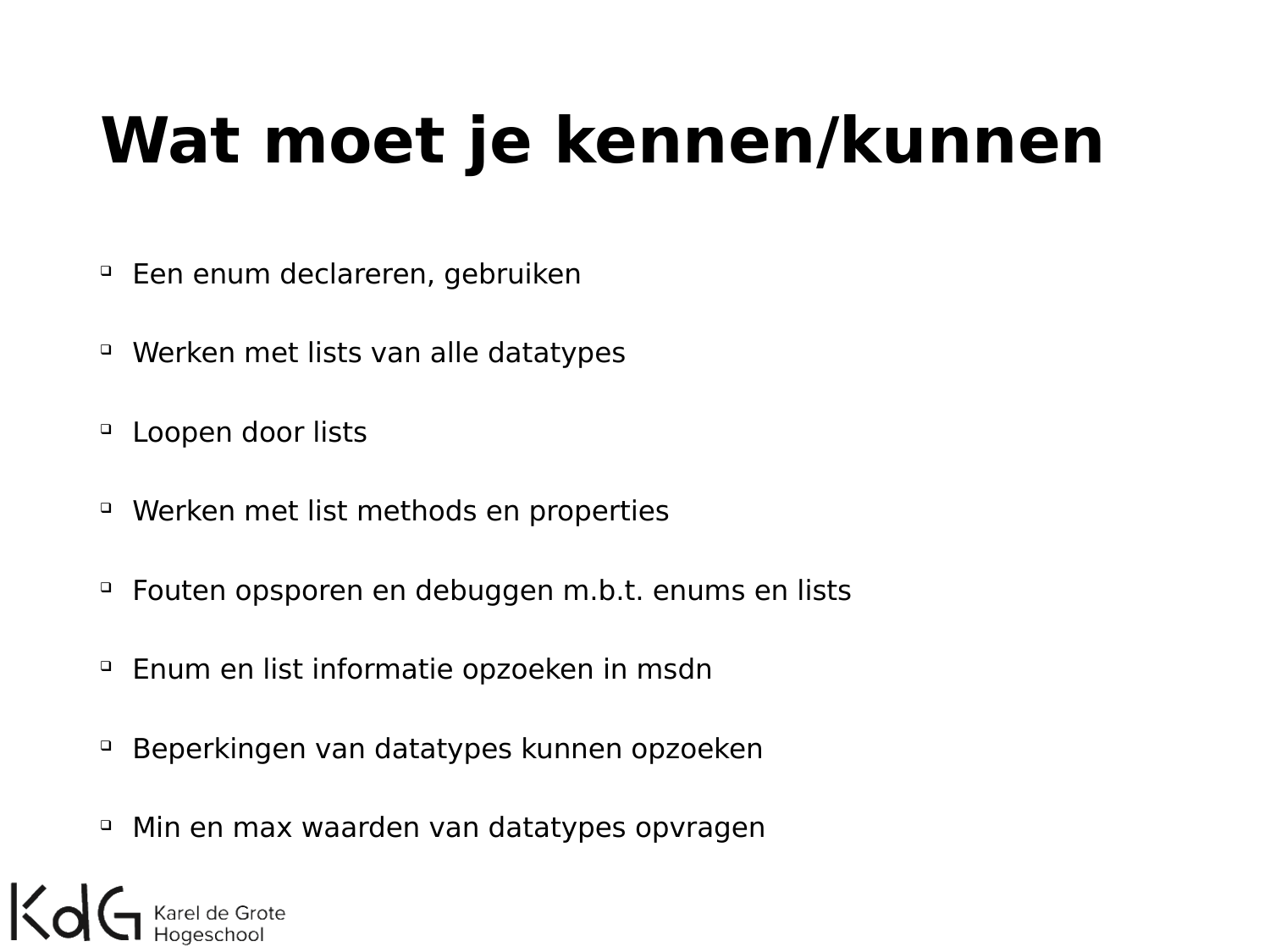

# Wat moet je kennen/kunnen
Een enum declareren, gebruiken

Werken met lists van alle datatypes

Loopen door lists

Werken met list methods en properties

Fouten opsporen en debuggen m.b.t. enums en lists

Enum en list informatie opzoeken in msdn

Beperkingen van datatypes kunnen opzoeken

Min en max waarden van datatypes opvragen